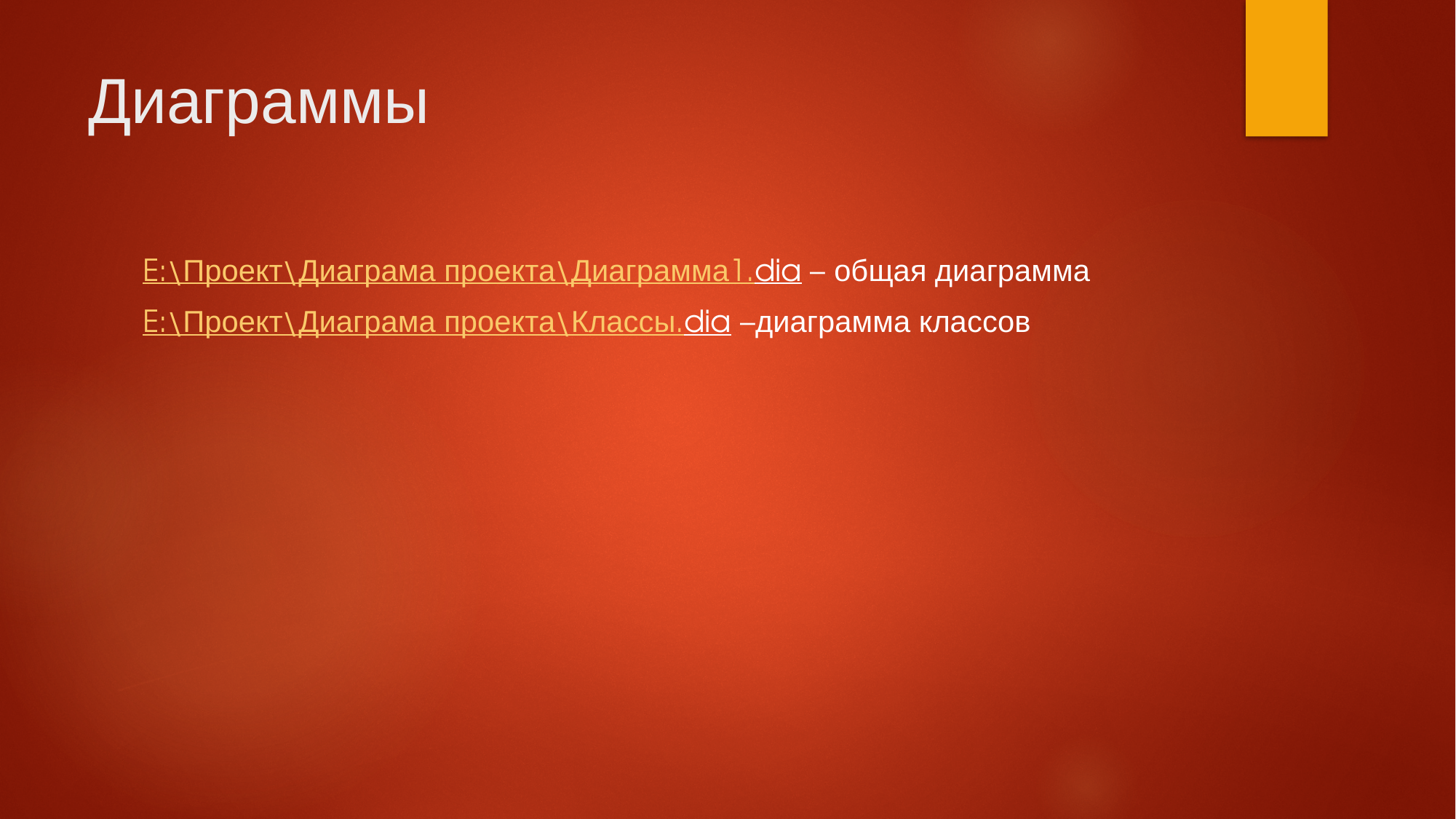

# Диаграммы
E:\Проект\Диаграма проекта\Диаграмма1.dia – общая диаграмма
E:\Проект\Диаграма проекта\Классы.dia –диаграмма классов